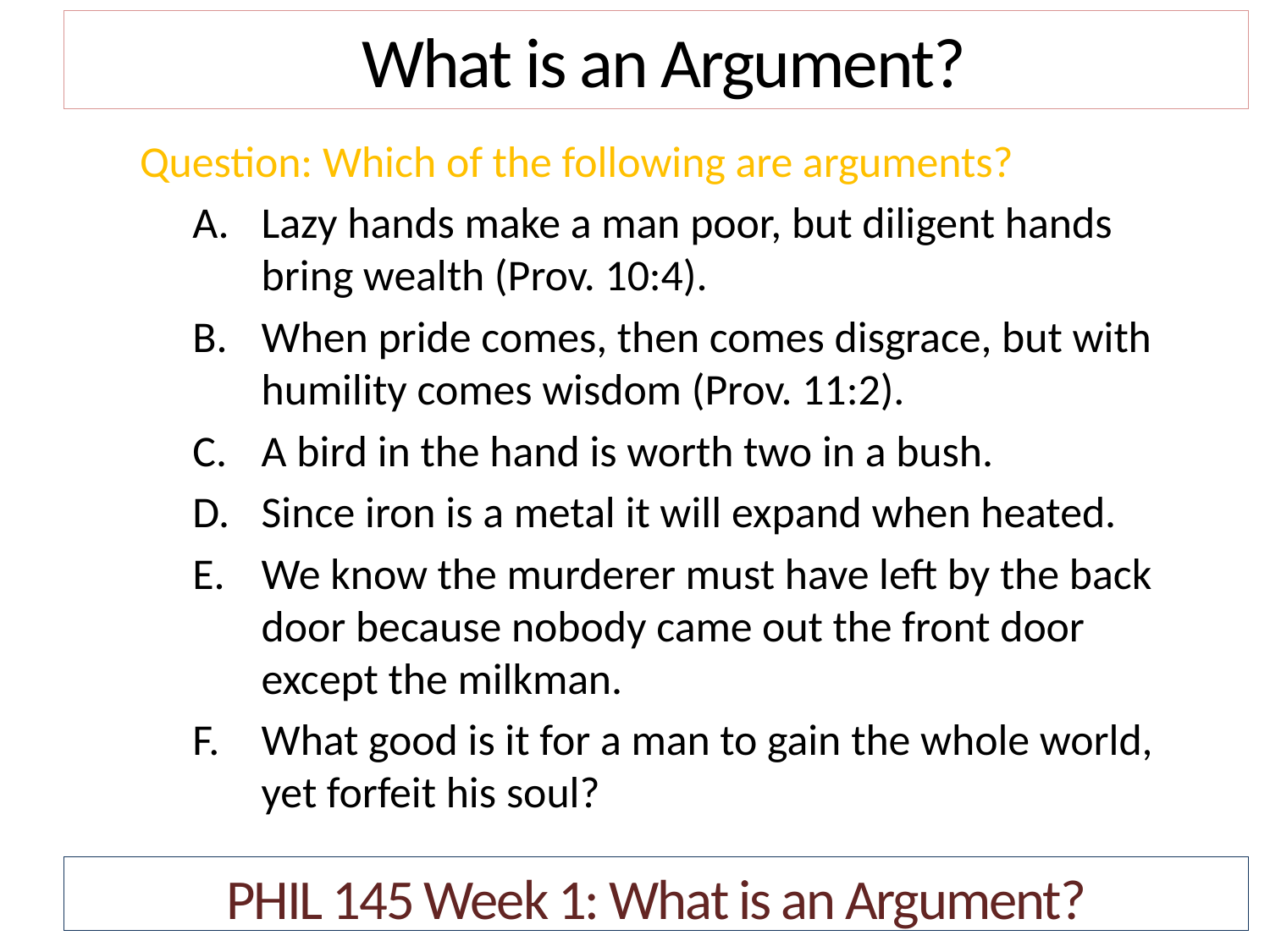

What is an Argument?
Question: Which of the following are arguments?
Lazy hands make a man poor, but diligent hands bring wealth (Prov. 10:4).
When pride comes, then comes disgrace, but with humility comes wisdom (Prov. 11:2).
A bird in the hand is worth two in a bush.
Since iron is a metal it will expand when heated.
We know the murderer must have left by the back door because nobody came out the front door except the milkman.
What good is it for a man to gain the whole world, yet forfeit his soul?
PHIL 145 Week 1: What is an Argument?